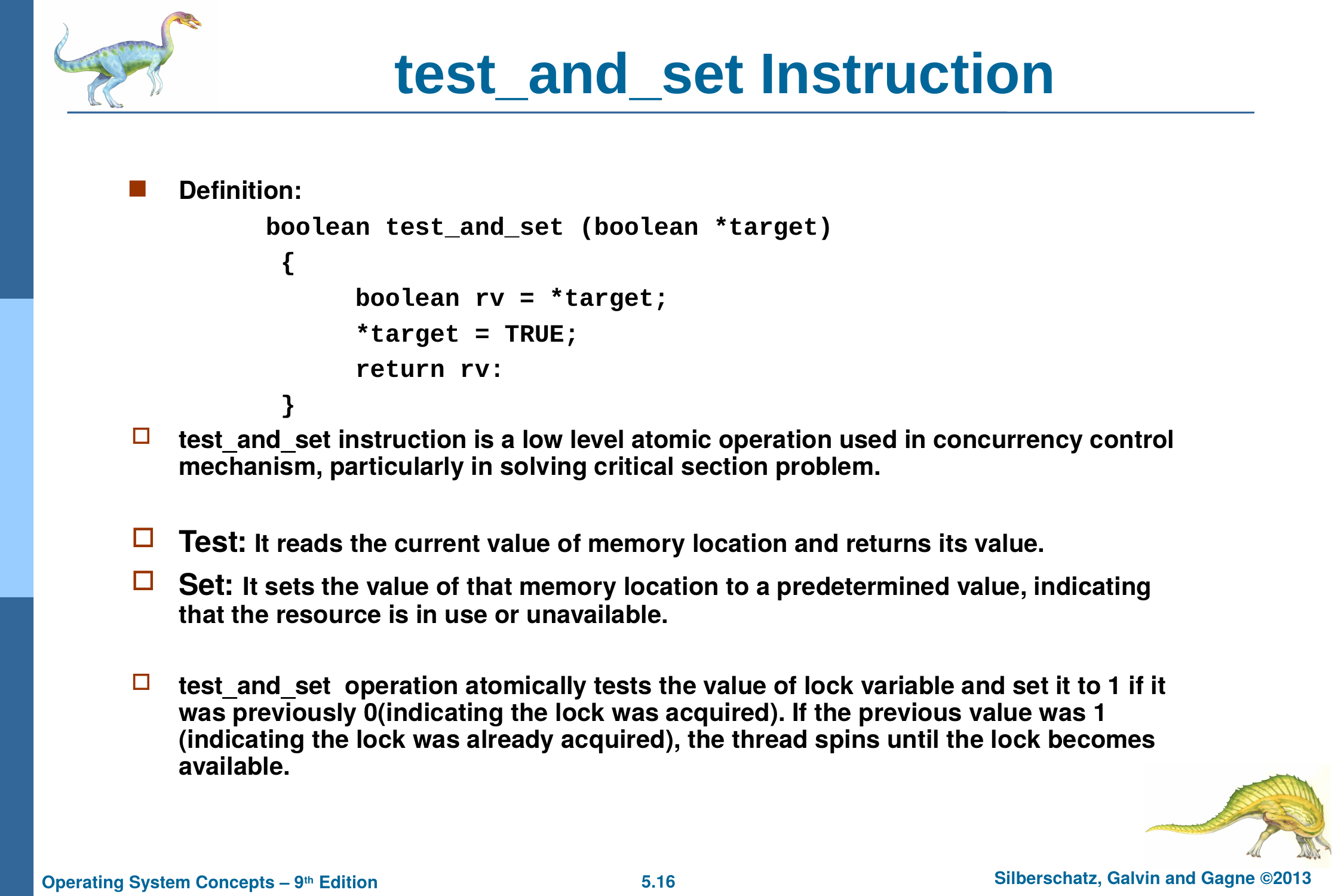

# test_and_set Instruction

Definition:
         boolean test_and_set (boolean *target)
          {
               boolean rv = *target;
               *target = TRUE;
               return rv:
          }
test_and_set instruction is a low level atomic operation used in concurrency control mechanism, particularly in solving critical section problem.

Test: It reads the current value of memory location and returns its value.
Set: It sets the value of that memory location to a predetermined value, indicating that the resource is in use or unavailable.

test_and_set  operation atomically tests the value of lock variable and set it to 1 if it was previously 0(indicating the lock was acquired). If the previous value was 1 (indicating the lock was already acquired), the thread spins until the lock becomes available.